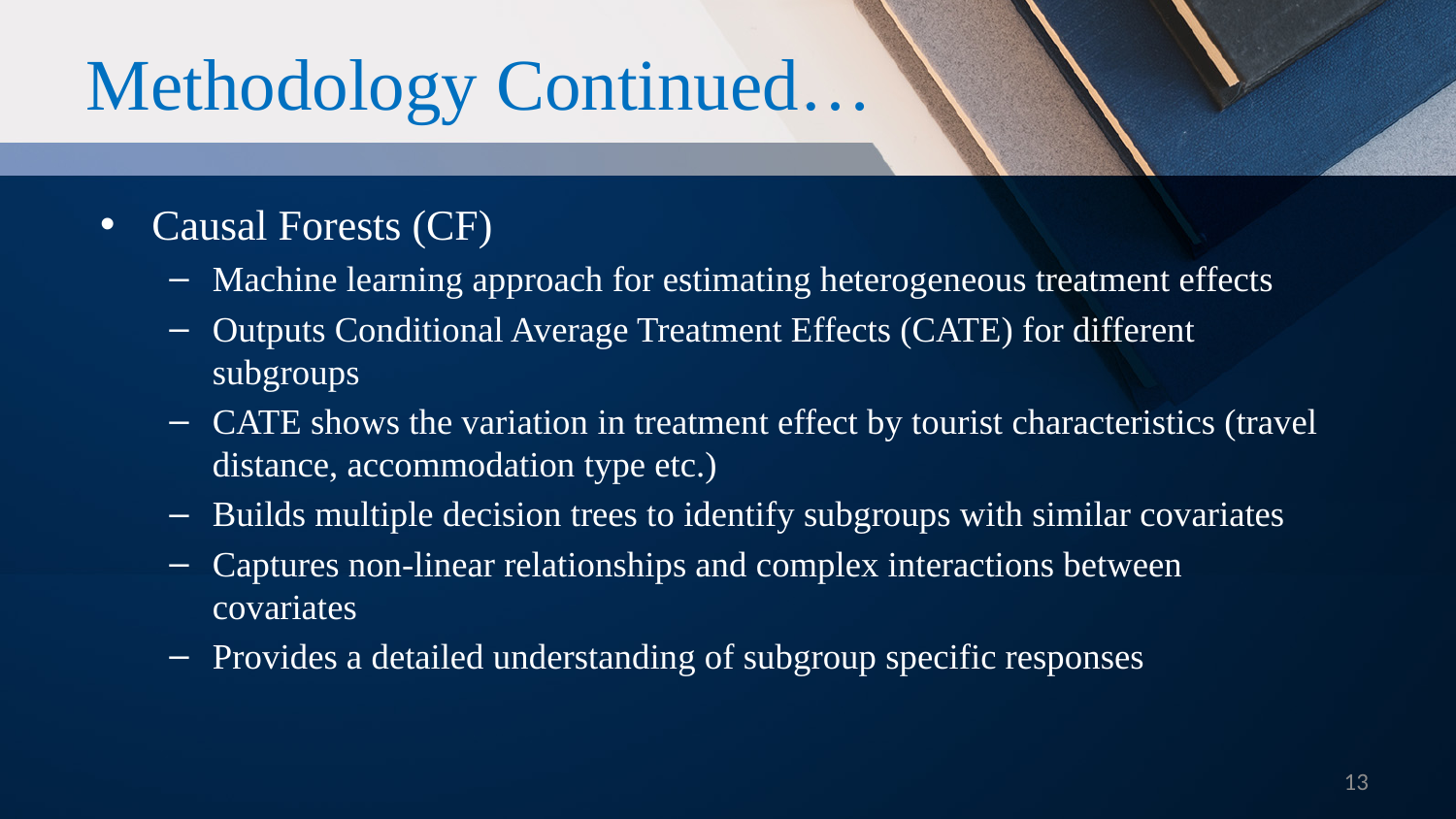

# Methodology Continued…
Causal Forests (CF)
Machine learning approach for estimating heterogeneous treatment effects
Outputs Conditional Average Treatment Effects (CATE) for different subgroups
CATE shows the variation in treatment effect by tourist characteristics (travel distance, accommodation type etc.)
Builds multiple decision trees to identify subgroups with similar covariates
Captures non-linear relationships and complex interactions between covariates
Provides a detailed understanding of subgroup specific responses

13